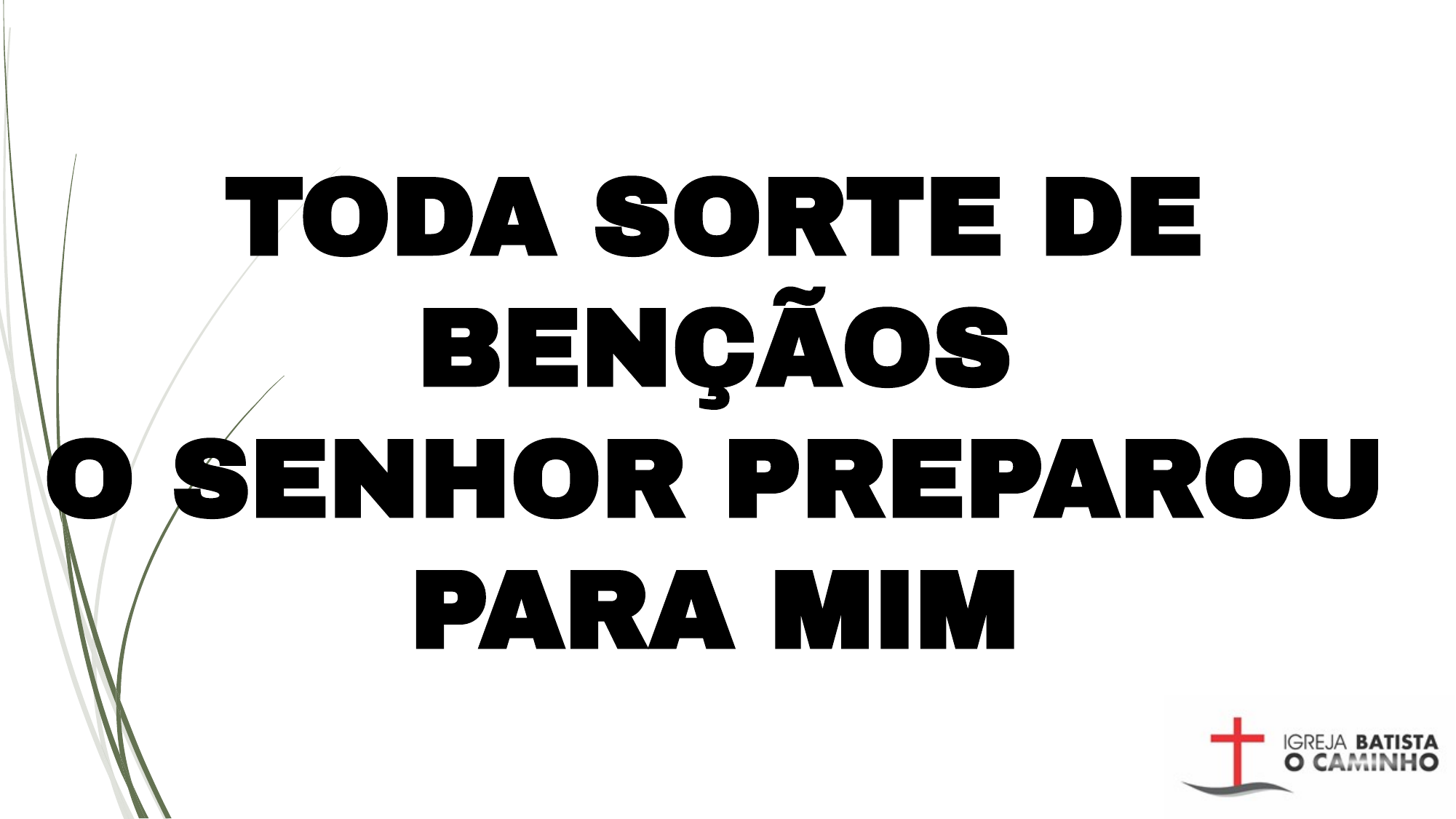

TODA SORTE DE BENÇÃOS
O SENHOR PREPAROU PARA MIM
#